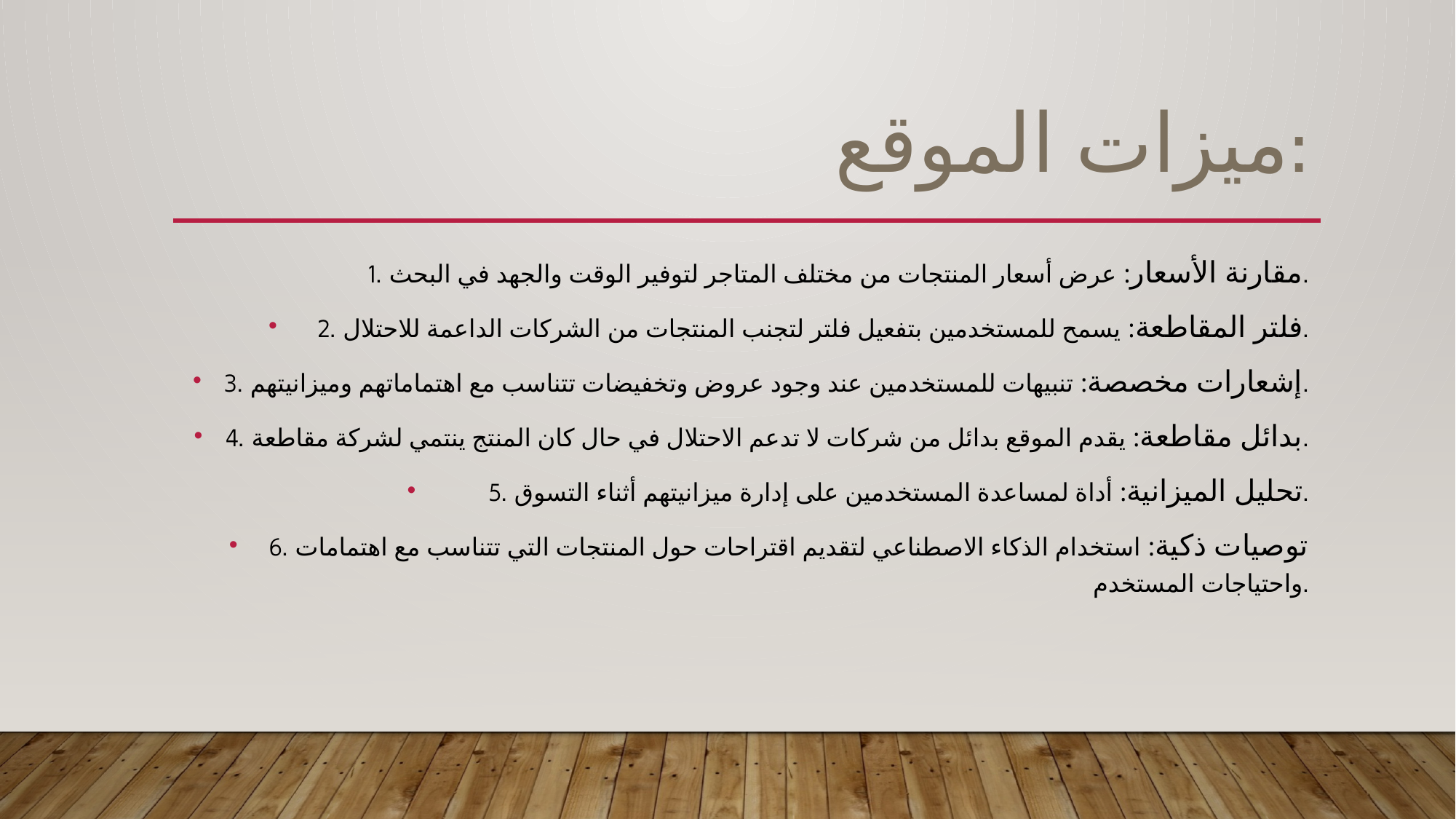

# ميزات الموقع:
1. مقارنة الأسعار: عرض أسعار المنتجات من مختلف المتاجر لتوفير الوقت والجهد في البحث.
2. فلتر المقاطعة: يسمح للمستخدمين بتفعيل فلتر لتجنب المنتجات من الشركات الداعمة للاحتلال.
3. إشعارات مخصصة: تنبيهات للمستخدمين عند وجود عروض وتخفيضات تتناسب مع اهتماماتهم وميزانيتهم.
4. بدائل مقاطعة: يقدم الموقع بدائل من شركات لا تدعم الاحتلال في حال كان المنتج ينتمي لشركة مقاطعة.
5. تحليل الميزانية: أداة لمساعدة المستخدمين على إدارة ميزانيتهم أثناء التسوق.
6. توصيات ذكية: استخدام الذكاء الاصطناعي لتقديم اقتراحات حول المنتجات التي تتناسب مع اهتمامات واحتياجات المستخدم.